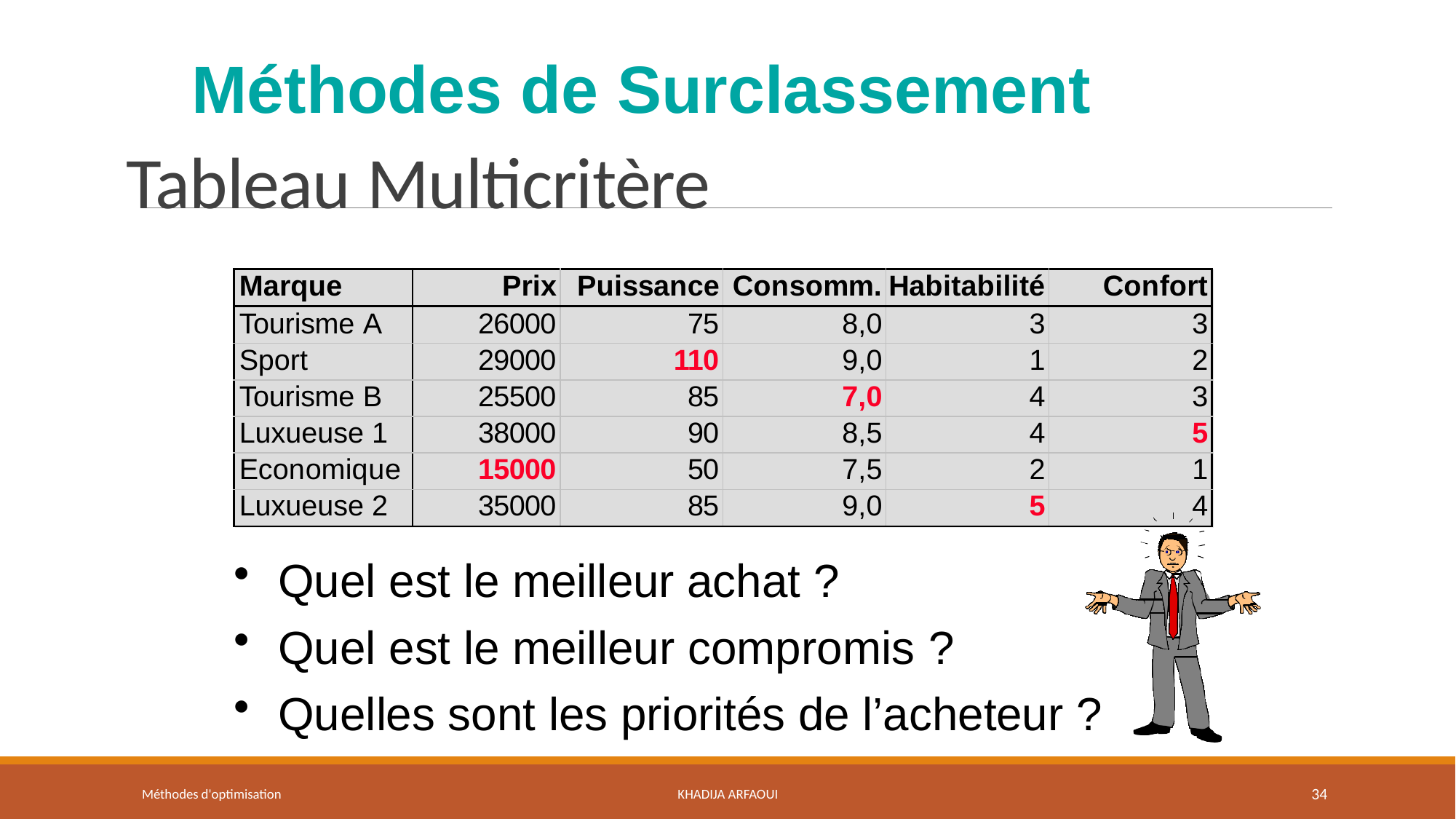

Méthodes de Surclassement
# Tableau Multicritère
| Marque | Prix | Puissance | Consomm. | Habitabilité | Confort |
| --- | --- | --- | --- | --- | --- |
| Tourisme A | 26000 | 75 | 8,0 | 3 | 3 |
| Sport | 29000 | 110 | 9,0 | 1 | 2 |
| Tourisme B | 25500 | 85 | 7,0 | 4 | 3 |
| Luxueuse 1 | 38000 | 90 | 8,5 | 4 | 5 |
| Economique | 15000 | 50 | 7,5 | 2 | 1 |
| Luxueuse 2 | 35000 | 85 | 9,0 | 5 | 4 |

Quel est le meilleur achat ?
Quel est le meilleur compromis ?
Quelles sont les priorités de l’acheteur ?
Méthodes d'optimisation
Khadija ARFAOUI
34